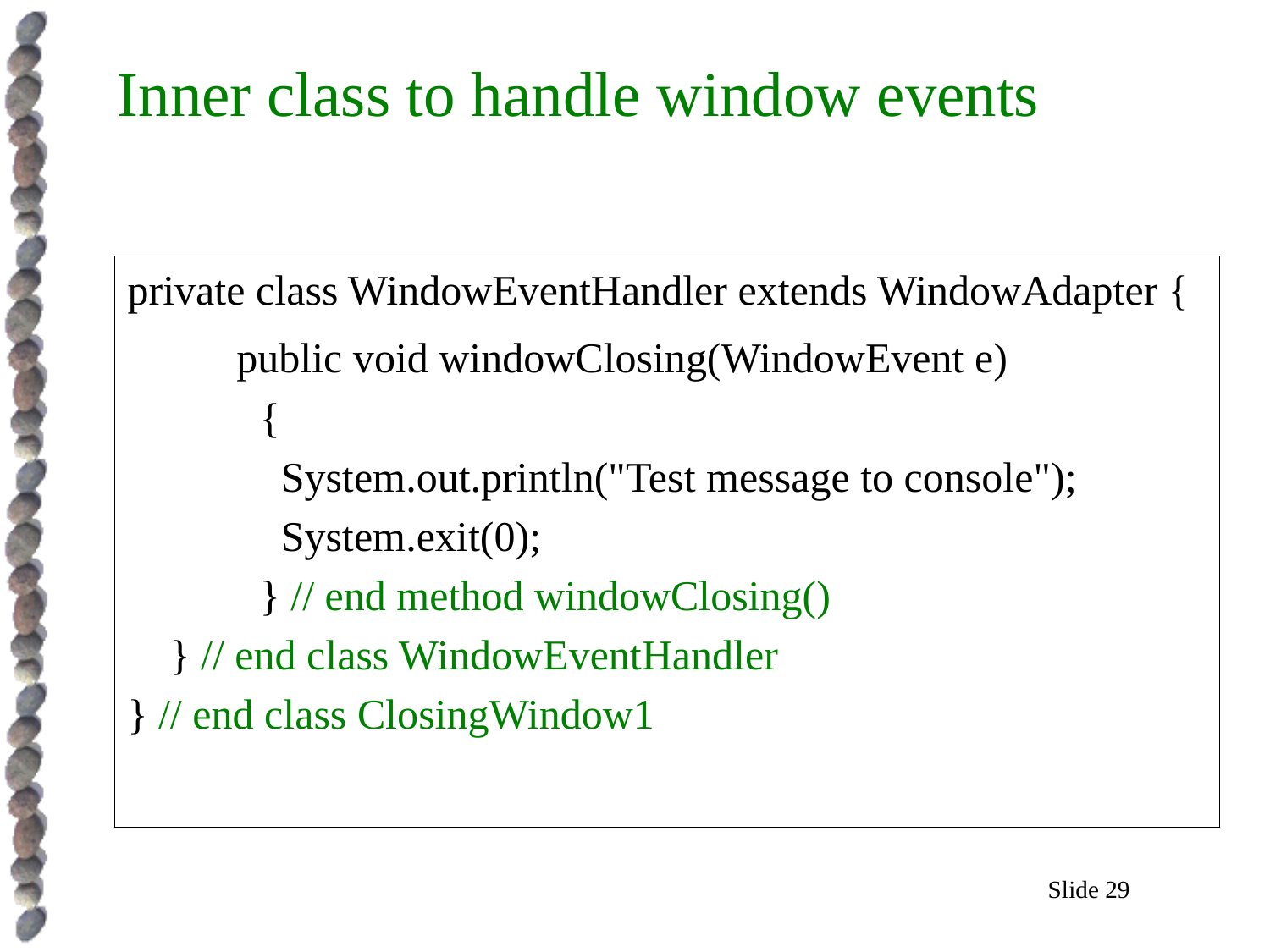

Inner class to handle window events
private class WindowEventHandler extends WindowAdapter {
	     public void windowClosing(WindowEvent e)
	        {
	          System.out.println("Test message to console");
	          System.exit(0);
	        } // end method windowClosing()
    } // end class WindowEventHandler
} // end class ClosingWindow1

Slide 29